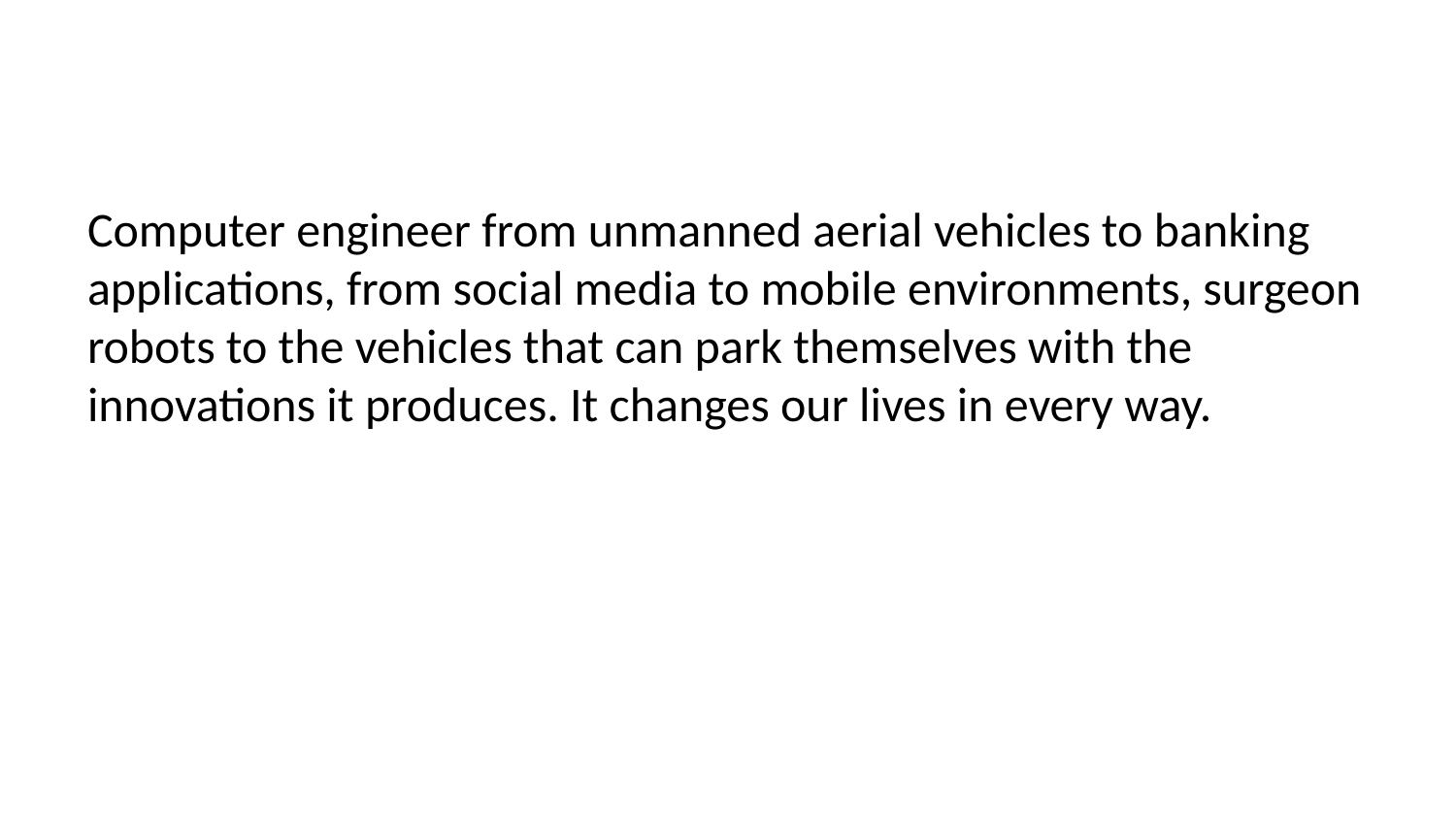

Computer engineer from unmanned aerial vehicles to banking applications, from social media to mobile environments, surgeon robots to the vehicles that can park themselves with the innovations it produces. It changes our lives in every way.